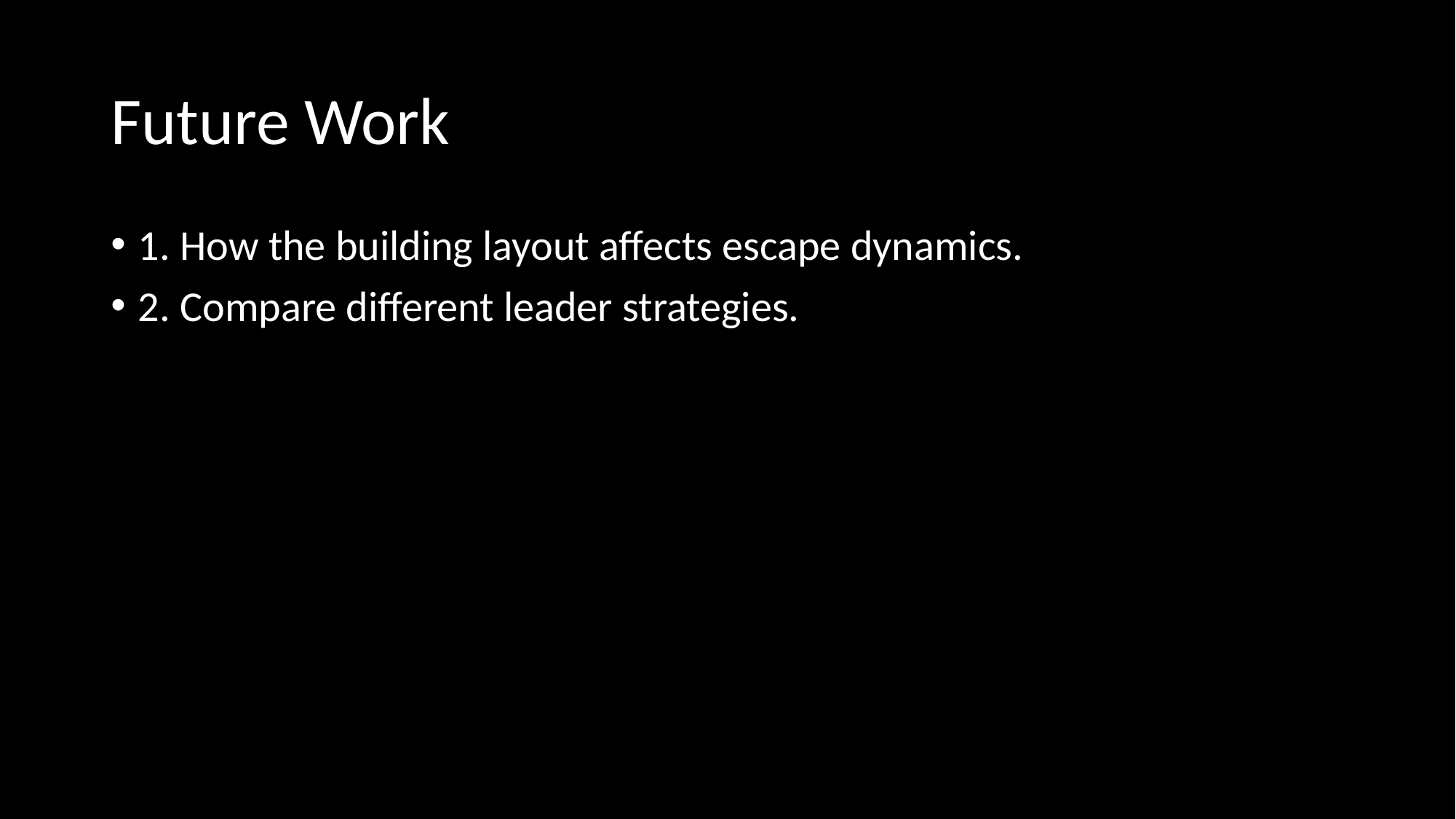

# Future Work
1. How the building layout affects escape dynamics.
2. Compare different leader strategies.